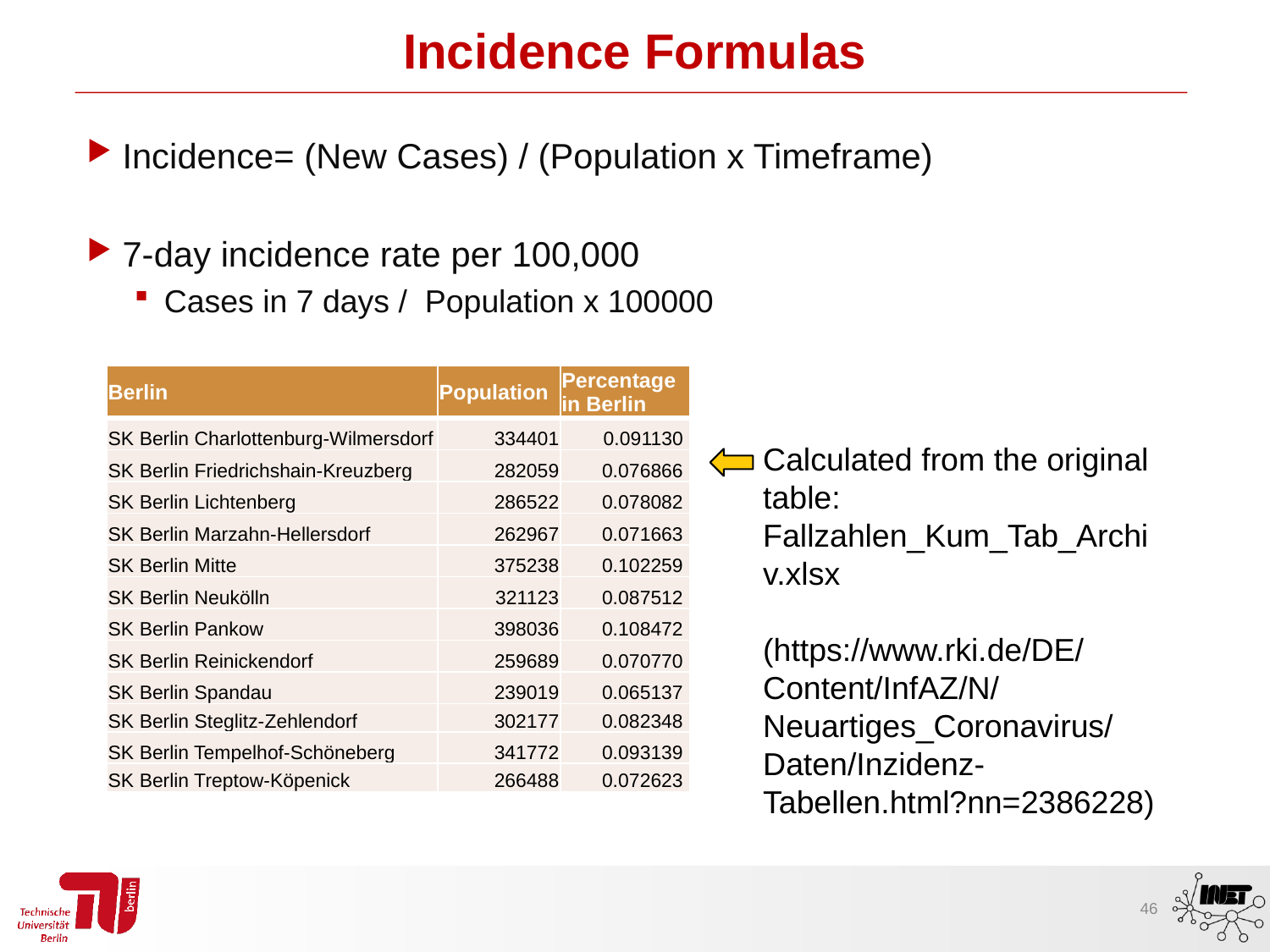

# Incidence Formulas
Incidence= (New Cases) / (Population x Timeframe)

7-day incidence rate per 100,000
Cases in 7 days /  Population x 100000

| Berlin | Population | Percentage in Berlin |
| --- | --- | --- |
| SK Berlin Charlottenburg-Wilmersdorf | 334401 | 0.091130 |
| SK Berlin Friedrichshain-Kreuzberg | 282059 | 0.076866 |
| SK Berlin Lichtenberg | 286522 | 0.078082 |
| SK Berlin Marzahn-Hellersdorf | 262967 | 0.071663 |
| SK Berlin Mitte | 375238 | 0.102259 |
| SK Berlin Neukölln | 321123 | 0.087512 |
| SK Berlin Pankow | 398036 | 0.108472 |
| SK Berlin Reinickendorf | 259689 | 0.070770 |
| SK Berlin Spandau | 239019 | 0.065137 |
| SK Berlin Steglitz-Zehlendorf | 302177 | 0.082348 |
| SK Berlin Tempelhof-Schöneberg | 341772 | 0.093139 |
| SK Berlin Treptow-Köpenick | 266488 | 0.072623 |
Calculated from the original table: Fallzahlen_Kum_Tab_Archiv.xlsx

(https://www.rki.de/DE/Content/InfAZ/N/Neuartiges_Coronavirus/Daten/Inzidenz-Tabellen.html?nn=2386228)

46